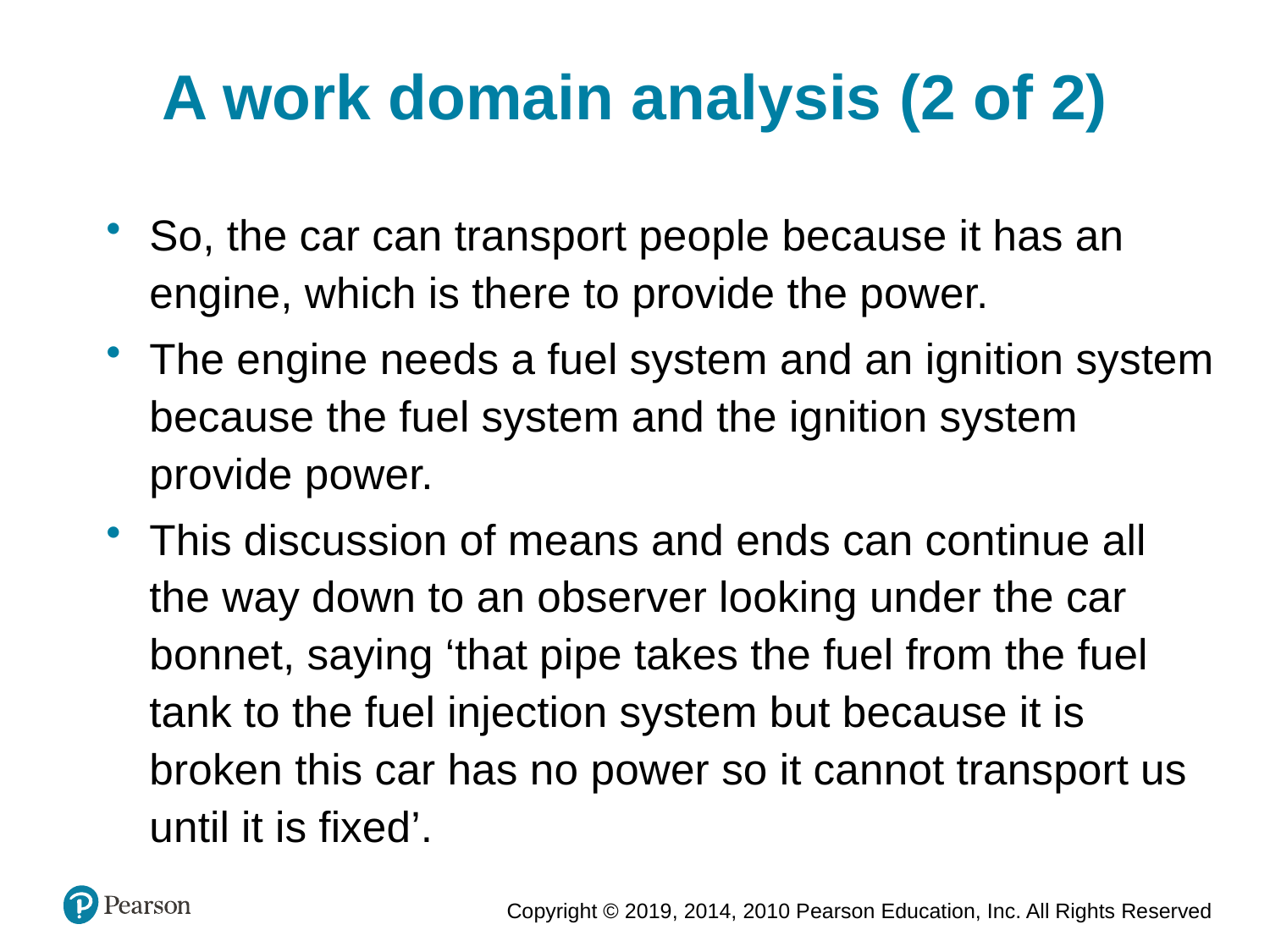

A work domain analysis (2 of 2)
So, the car can transport people because it has an engine, which is there to provide the power.
The engine needs a fuel system and an ignition system because the fuel system and the ignition system provide power.
This discussion of means and ends can continue all the way down to an observer looking under the car bonnet, saying ‘that pipe takes the fuel from the fuel tank to the fuel injection system but because it is broken this car has no power so it cannot transport us until it is fixed’.